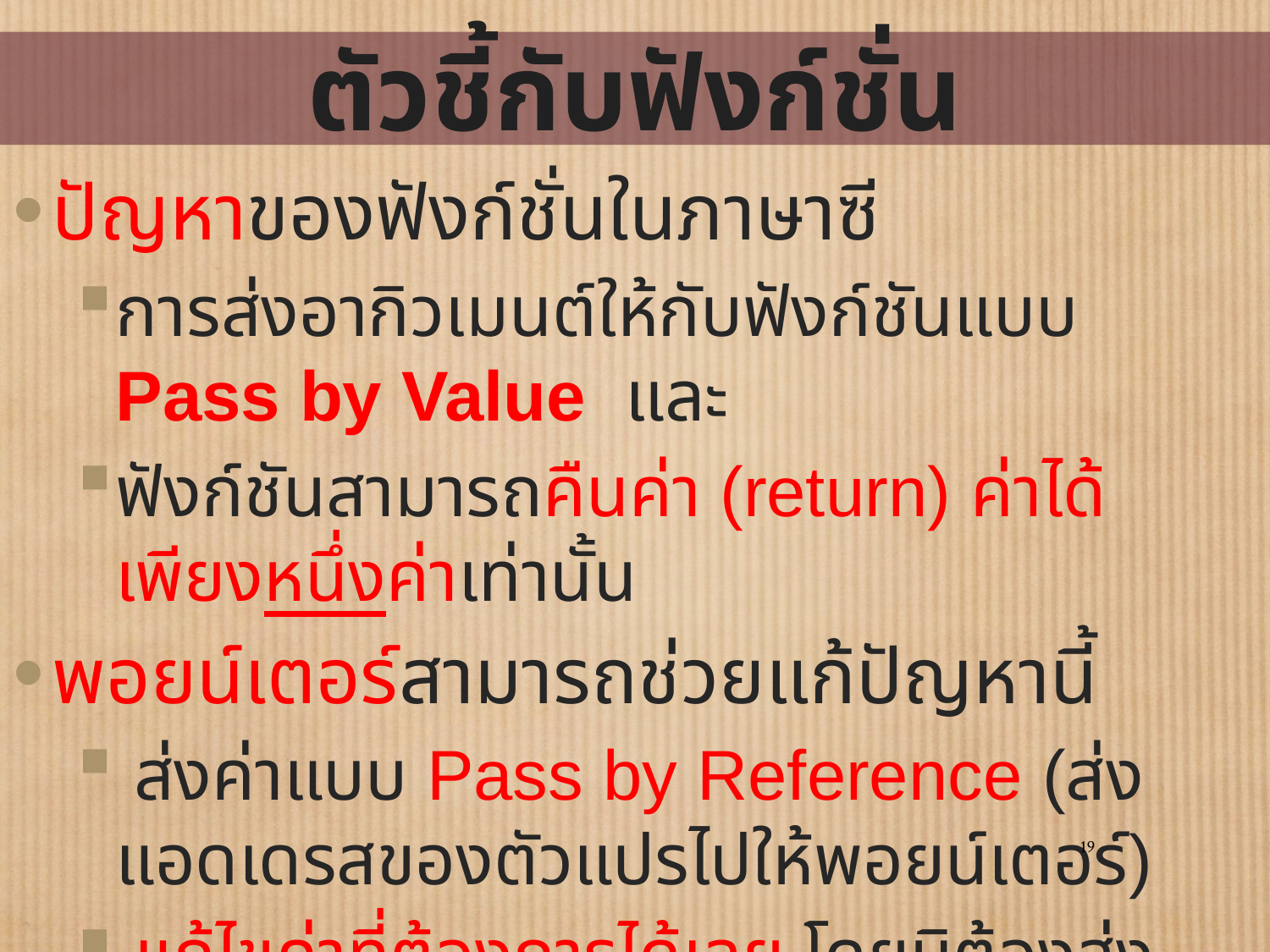

# ตัวชี้กับฟังก์ชั่น

ปัญหาของฟังก์ชั่นในภาษาซี
การส่งอากิวเมนต์ให้กับฟังก์ชันแบบ Pass by Value  และ
ฟังก์ชันสามารถคืนค่า (return) ค่าได้เพียงหนึ่งค่าเท่านั้น
พอยน์เตอร์สามารถช่วยแก้ปัญหานี้
 ส่งค่าแบบ Pass by Reference (ส่งแอดเดรสของตัวแปรไปให้พอยน์เตอร์)
 แก้ไขค่าที่ต้องการได้เลย โดยมิต้องส่งค่ากลับ

19